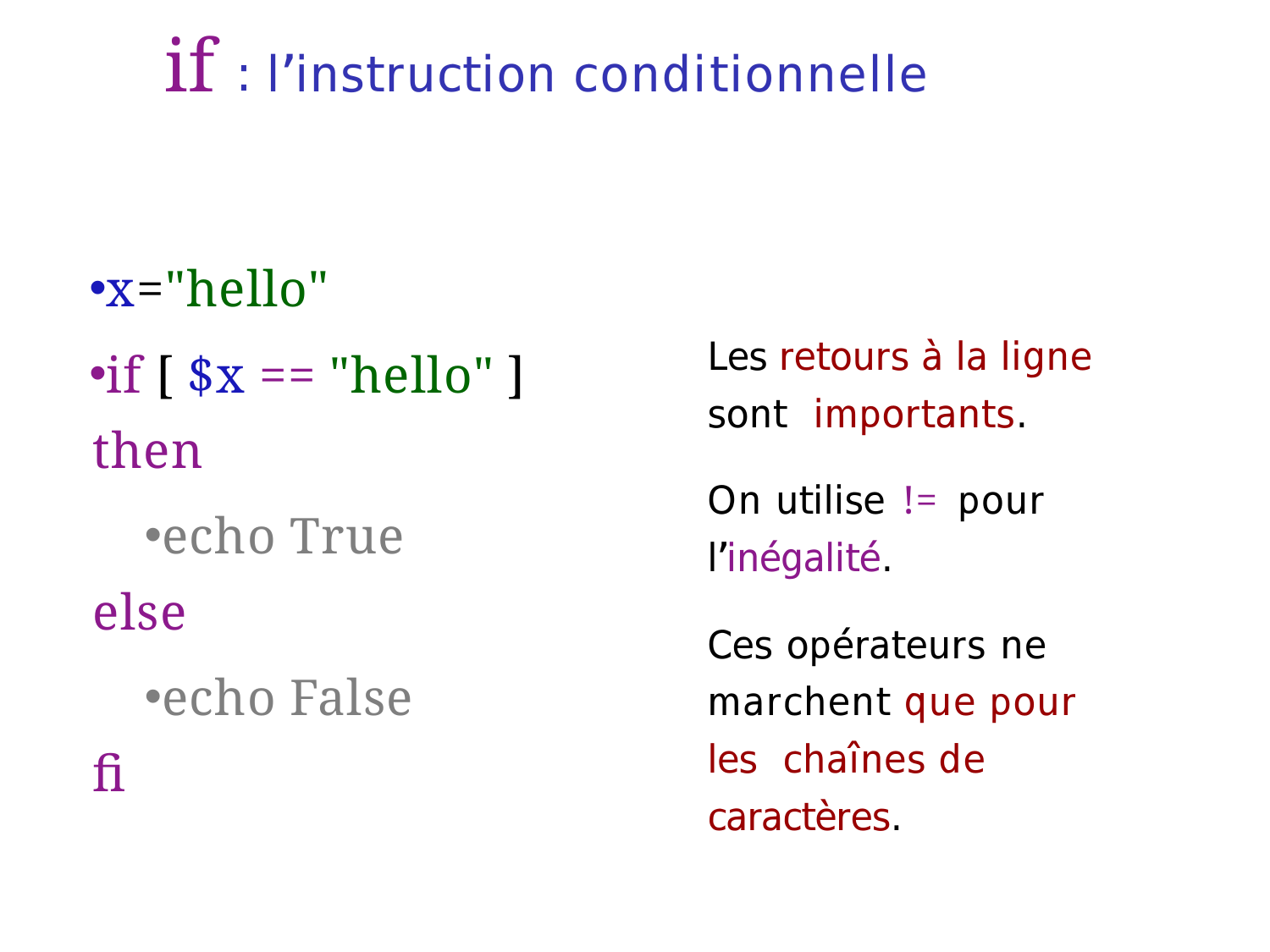

# if : l’instruction conditionnelle
x="hello"
if [ $x == "hello" ]  then
echo True  else
echo False  fi
Les retours à la ligne sont  importants.
On utilise != pour  l’inégalité.
Ces opérateurs ne  marchent que pour les  chaînes de caractères.